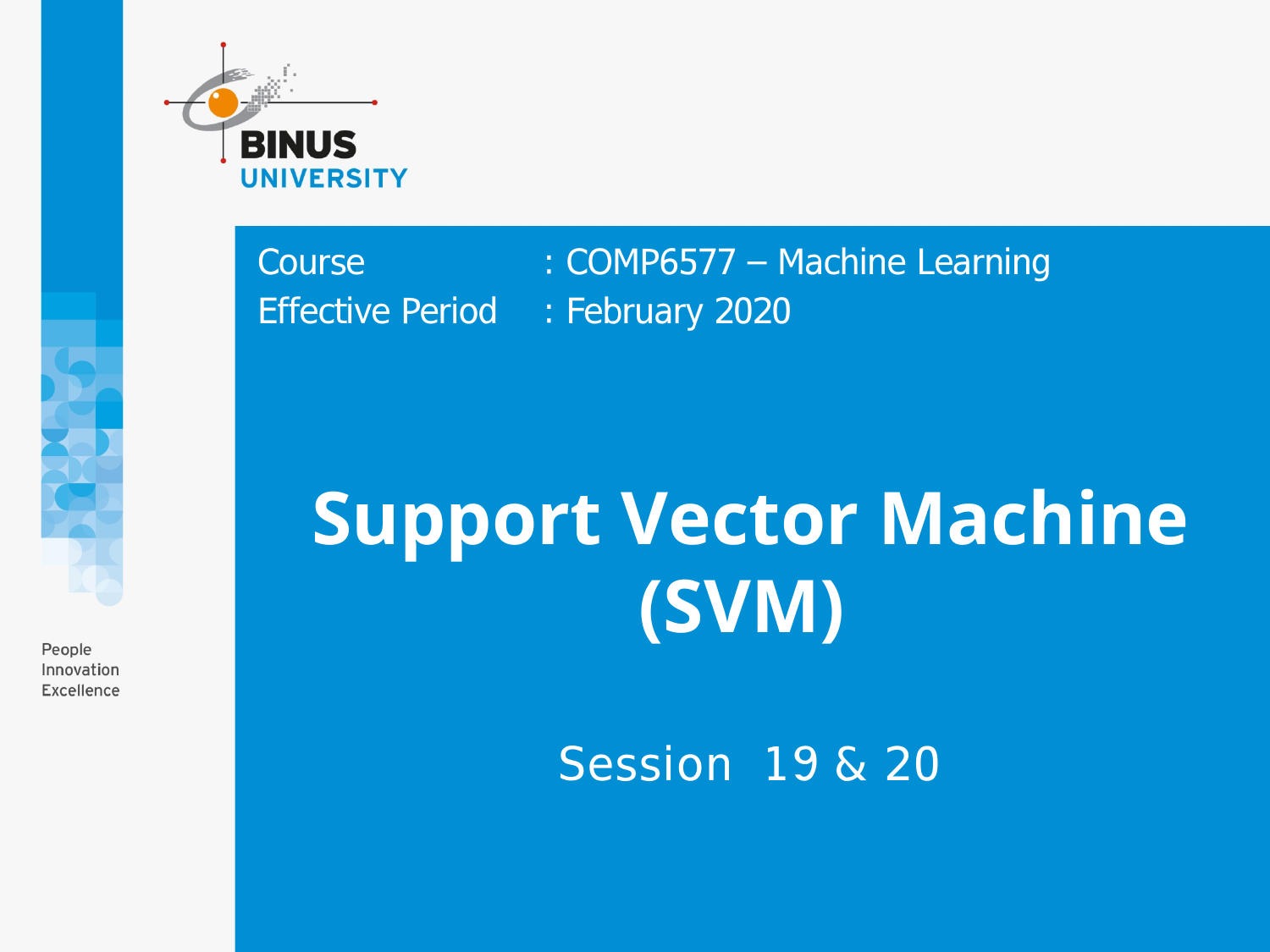

Course		: COMP6577 – Machine Learning
Effective Period	: February 2020
# Support Vector Machine (SVM) Session  19 & 20